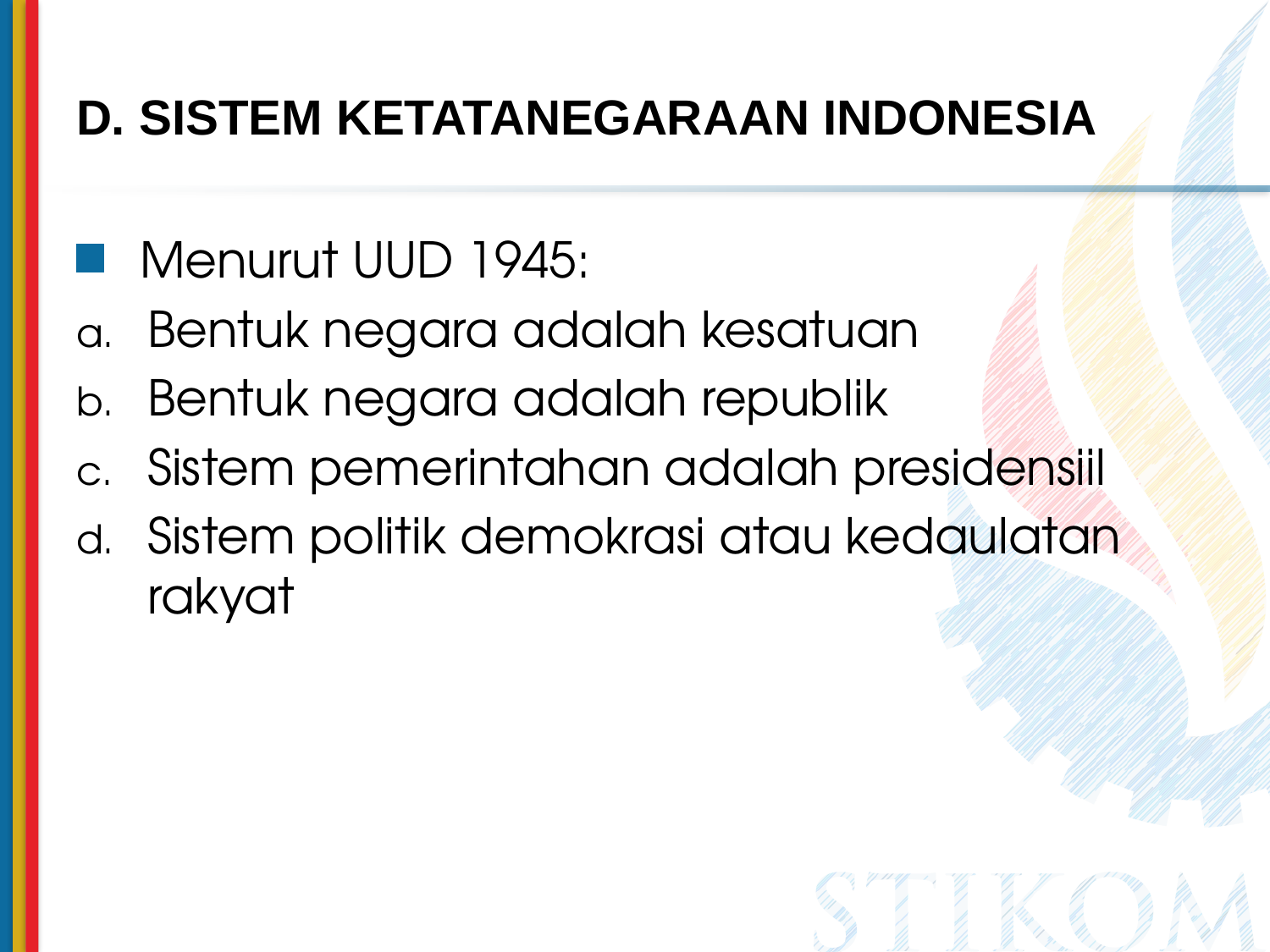

# D. SISTEM KETATANEGARAAN INDONESIA
Menurut UUD 1945:
Bentuk negara adalah kesatuan
Bentuk negara adalah republik
Sistem pemerintahan adalah presidensiil
Sistem politik demokrasi atau kedaulatan rakyat